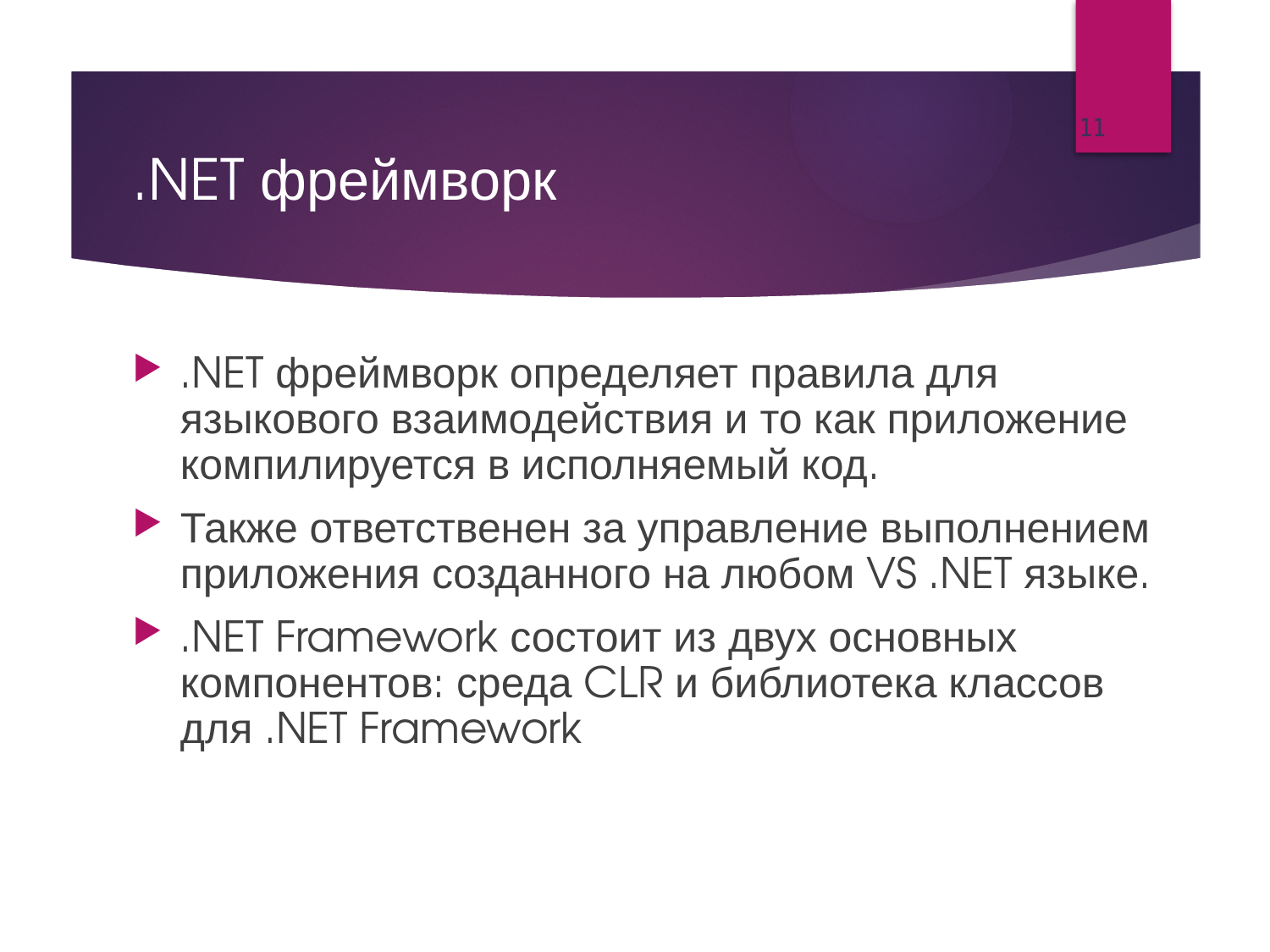

11
# .NET фреймворк
.NET фреймворк определяет правила для языкового взаимодействия и то как приложение компилируется в исполняемый код.
Также ответственен за управление выполнением приложения созданного на любом VS .NET языке.
.NET Framework состоит из двух основных компонентов: среда CLR и библиотека классов для .NET Framework